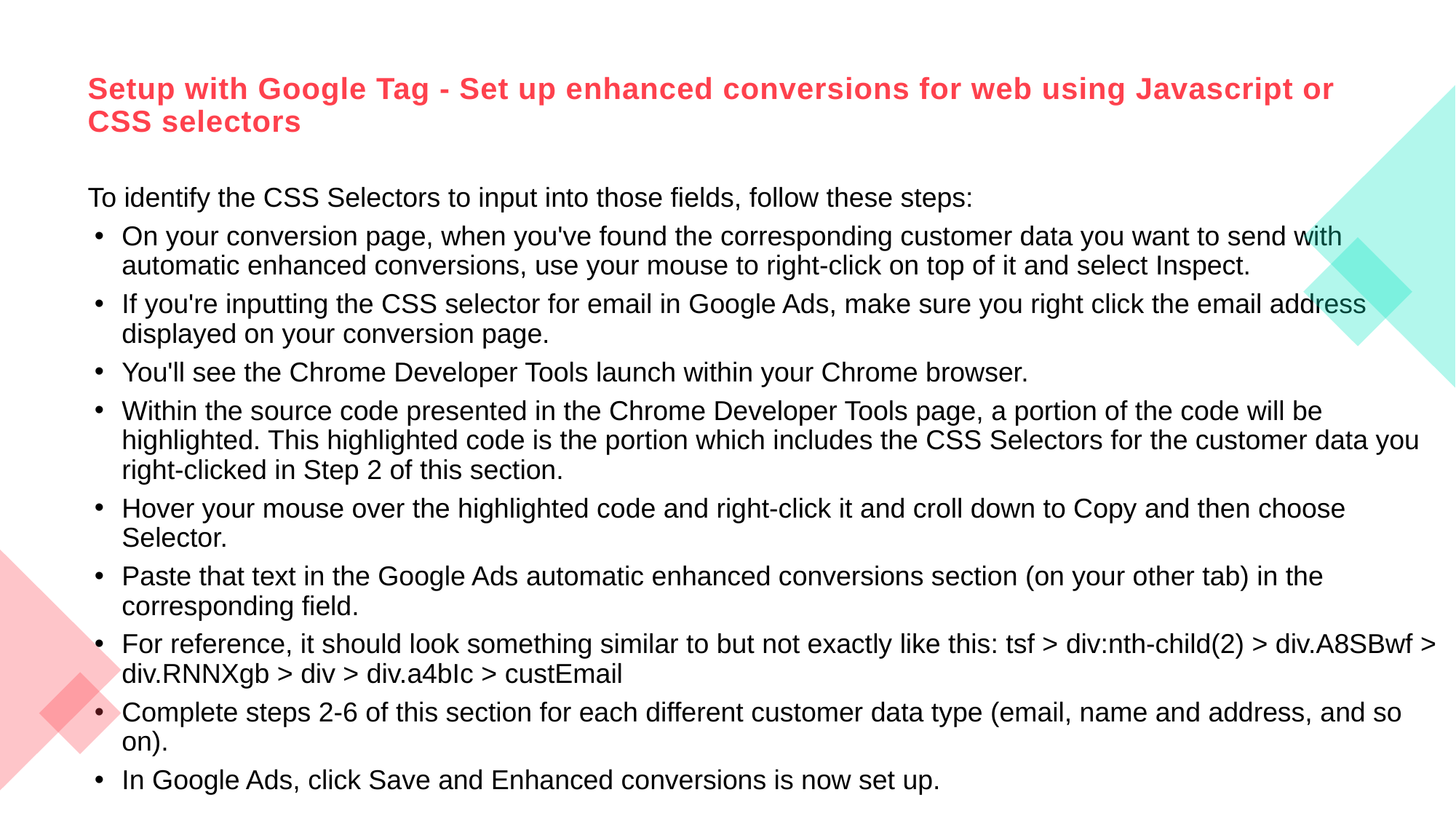

# Setup with Google Tag - Set up enhanced conversions for web using Javascript or CSS selectors

To identify the CSS Selectors to input into those fields, follow these steps:
On your conversion page, when you've found the corresponding customer data you want to send with automatic enhanced conversions, use your mouse to right-click on top of it and select Inspect.
If you're inputting the CSS selector for email in Google Ads, make sure you right click the email address displayed on your conversion page.
You'll see the Chrome Developer Tools launch within your Chrome browser.
Within the source code presented in the Chrome Developer Tools page, a portion of the code will be highlighted. This highlighted code is the portion which includes the CSS Selectors for the customer data you right-clicked in Step 2 of this section.
Hover your mouse over the highlighted code and right-click it and croll down to Copy and then choose Selector.
Paste that text in the Google Ads automatic enhanced conversions section (on your other tab) in the corresponding field.
For reference, it should look something similar to but not exactly like this: tsf > div:nth-child(2) > div.A8SBwf > div.RNNXgb > div > div.a4bIc > custEmail
Complete steps 2-6 of this section for each different customer data type (email, name and address, and so on).
In Google Ads, click Save and Enhanced conversions is now set up.